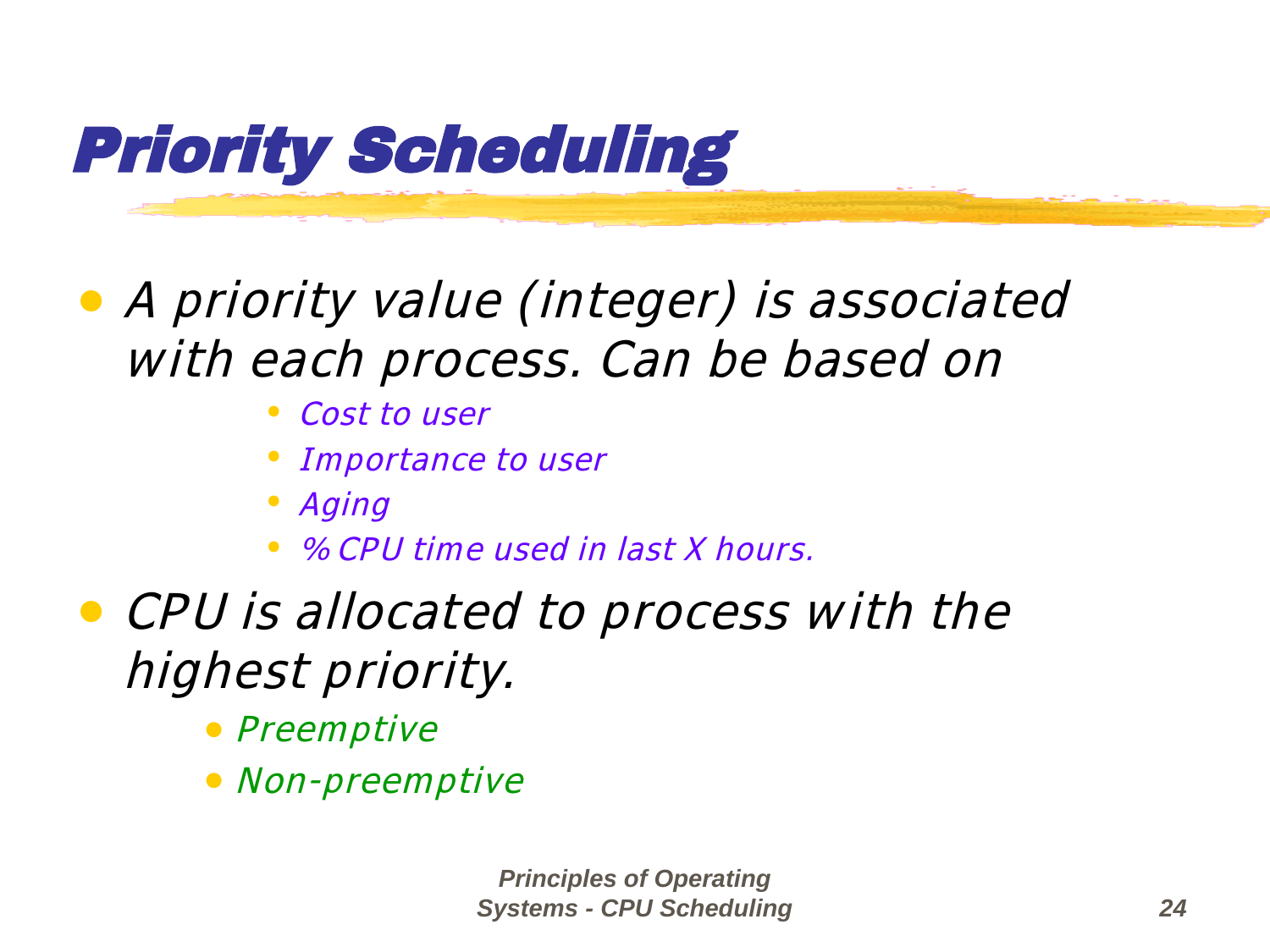

Priority Scheduling
A priority value (integer) is associated with each process. Can be based on
Cost to user
Importance to user
Aging
%CPU time used in last X hours.
CPU is allocated to process with the highest priority.
Preemptive
Non-preemptive
Principles of Operating Systems - CPU Scheduling
24